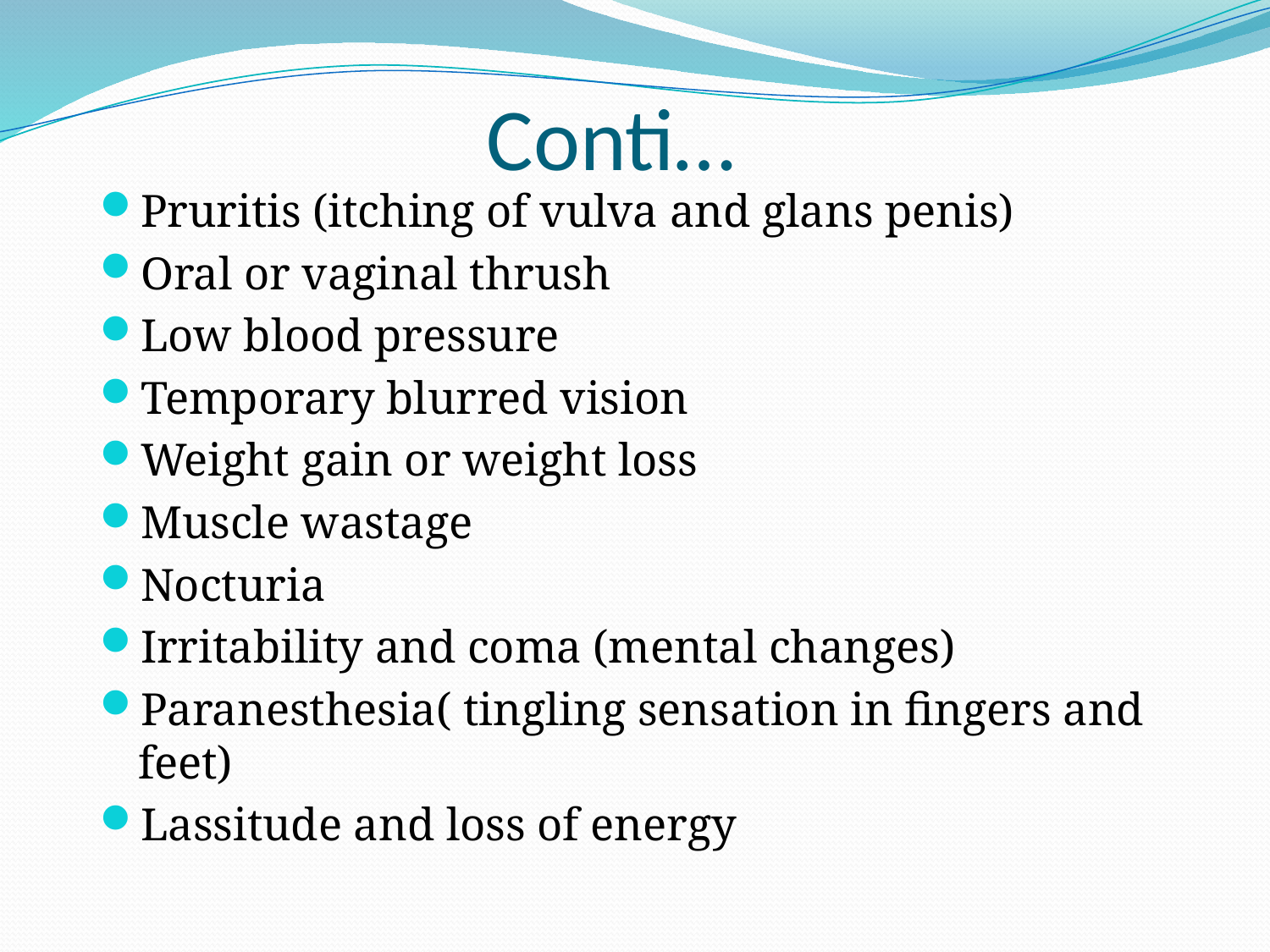

# Conti…
Pruritis (itching of vulva and glans penis)
Oral or vaginal thrush
Low blood pressure
Temporary blurred vision
Weight gain or weight loss
Muscle wastage
Nocturia
Irritability and coma (mental changes)
Paranesthesia( tingling sensation in fingers and feet)
Lassitude and loss of energy